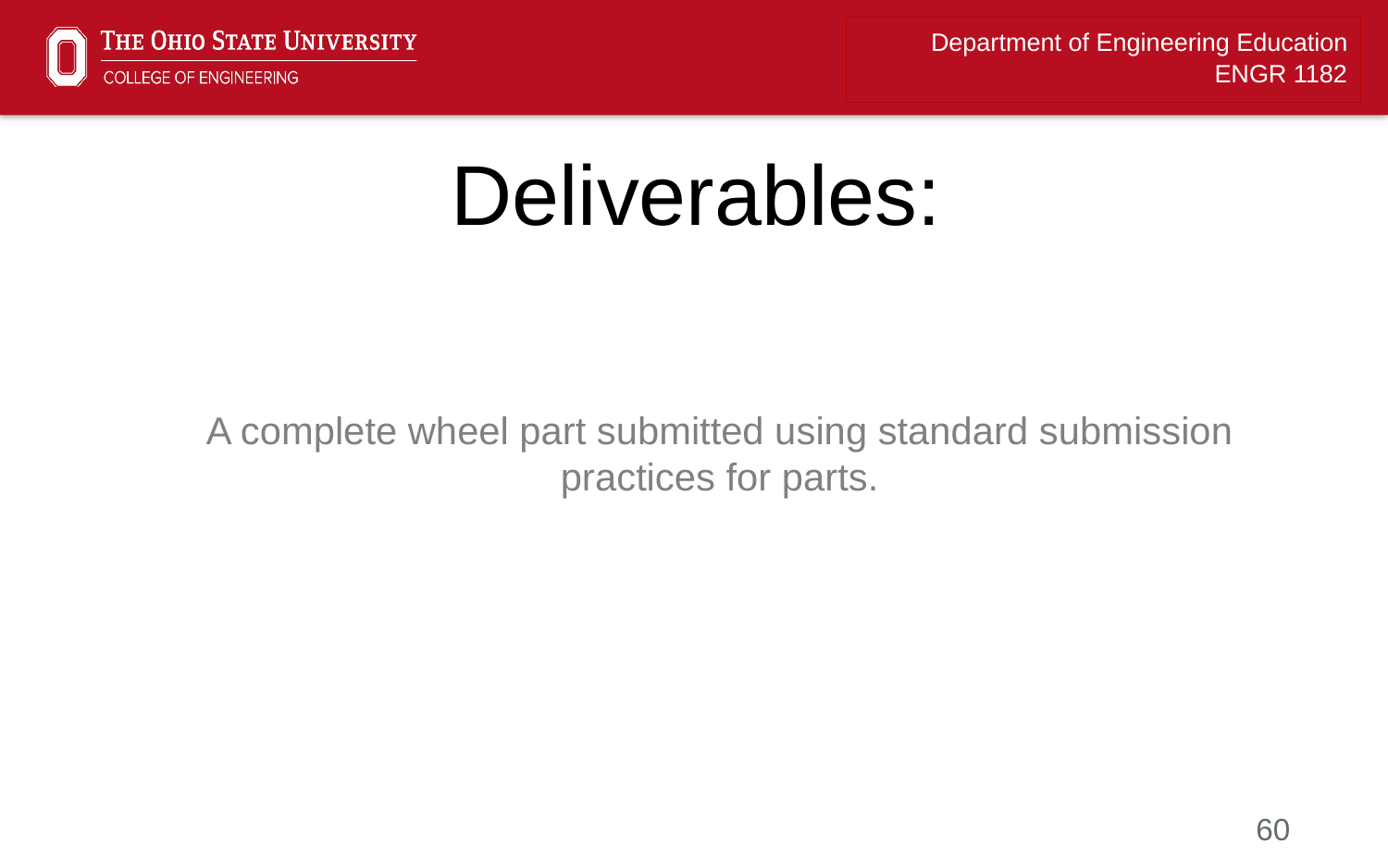

# Deliverables:

A complete wheel part submitted using standard submission practices for parts.